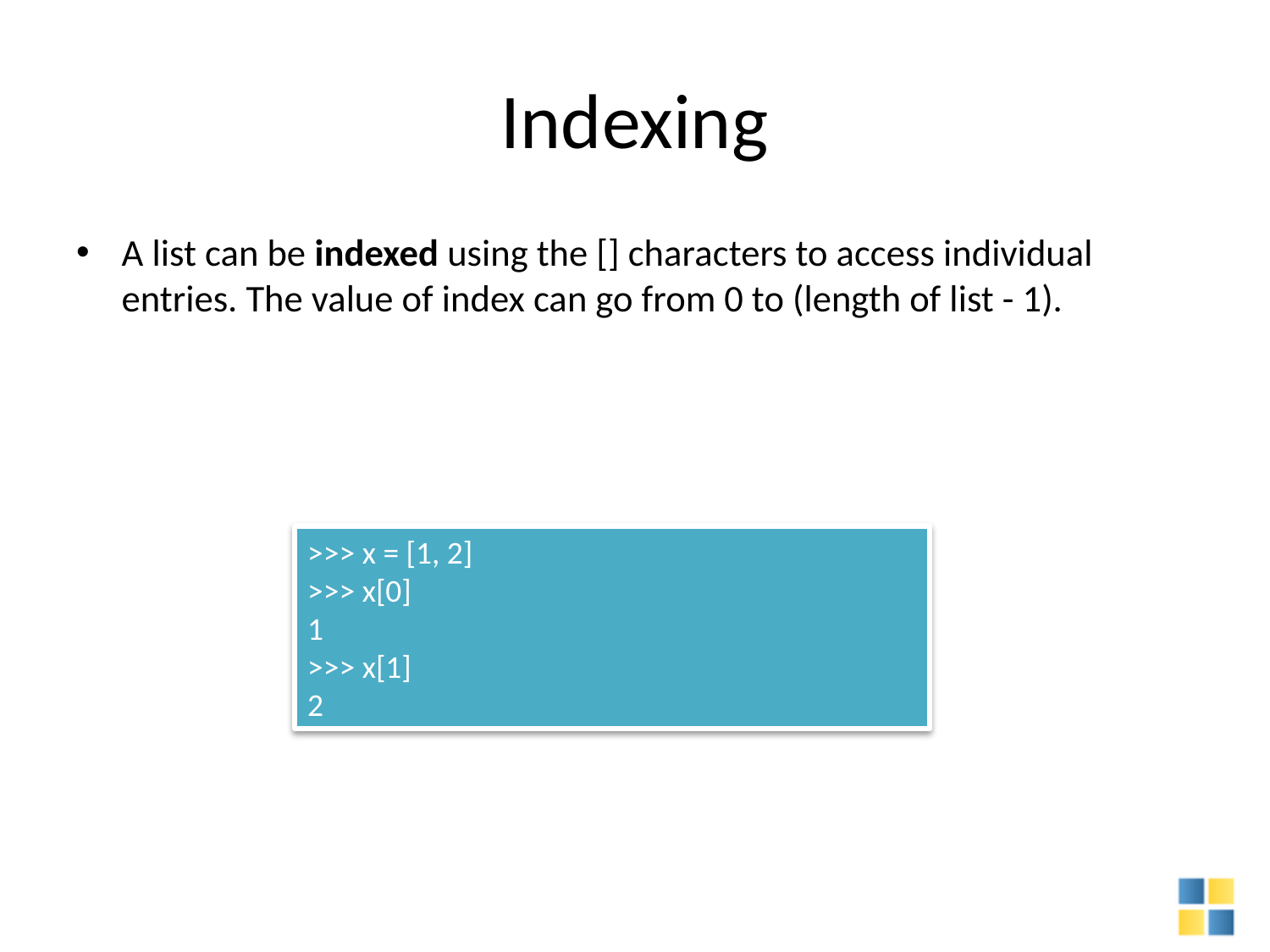

# Indexing
A list can be indexed using the [] characters to access individual entries. The value of index can go from 0 to (length of list - 1).

>>> x = [1, 2]
>>> x[0]
1
>>> x[1]
2